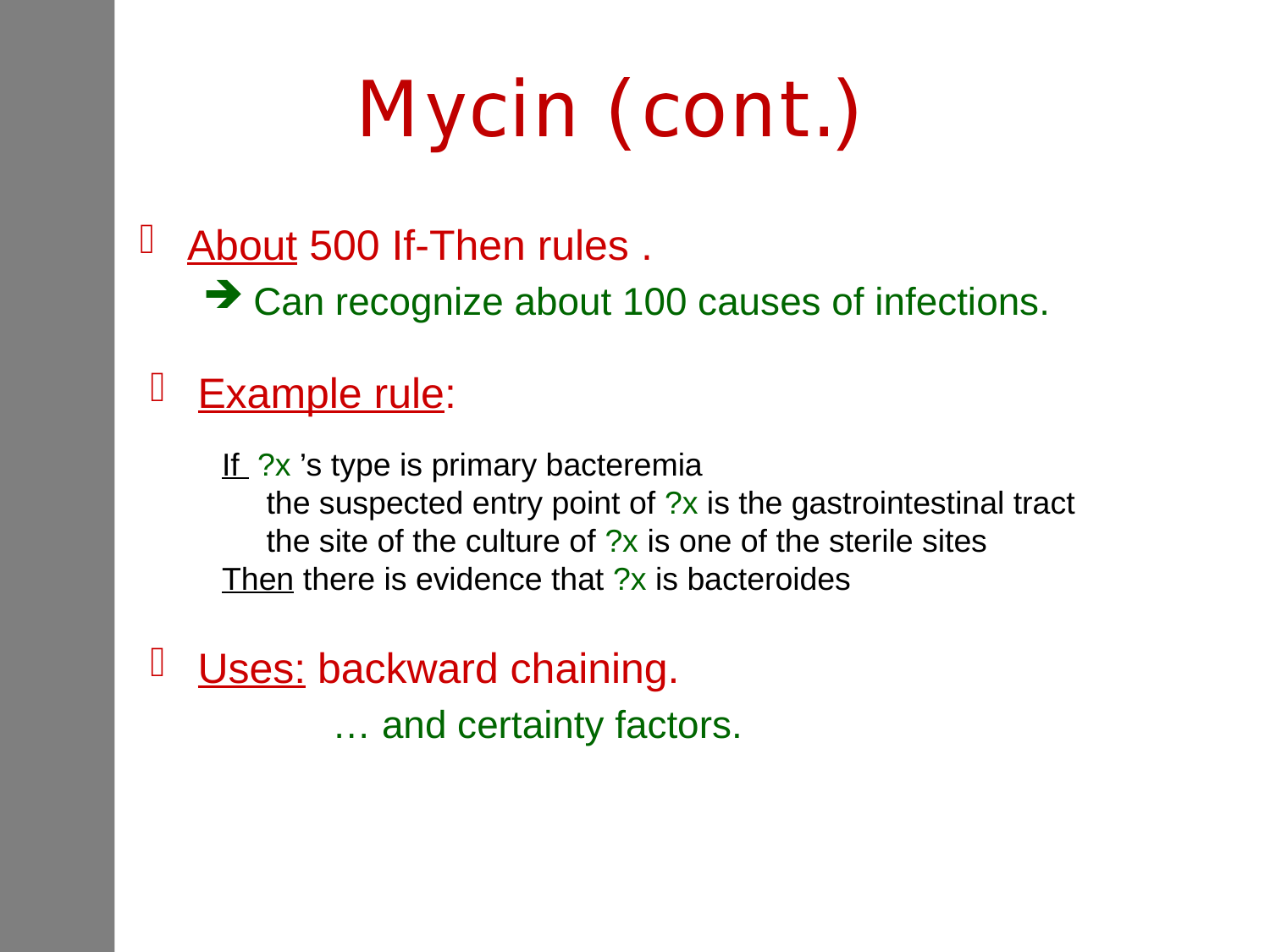

# Mycin (cont.)
About 500 If-Then rules .
 Can recognize about 100 causes of infections.
Example rule:
If  ?x ’s type is primary bacteremia
     the suspected entry point of ?x is the gastrointestinal tract
     the site of the culture of ?x is one of the sterile sites
Then there is evidence that ?x is bacteroides
Uses: backward chaining.
           … and certainty factors.